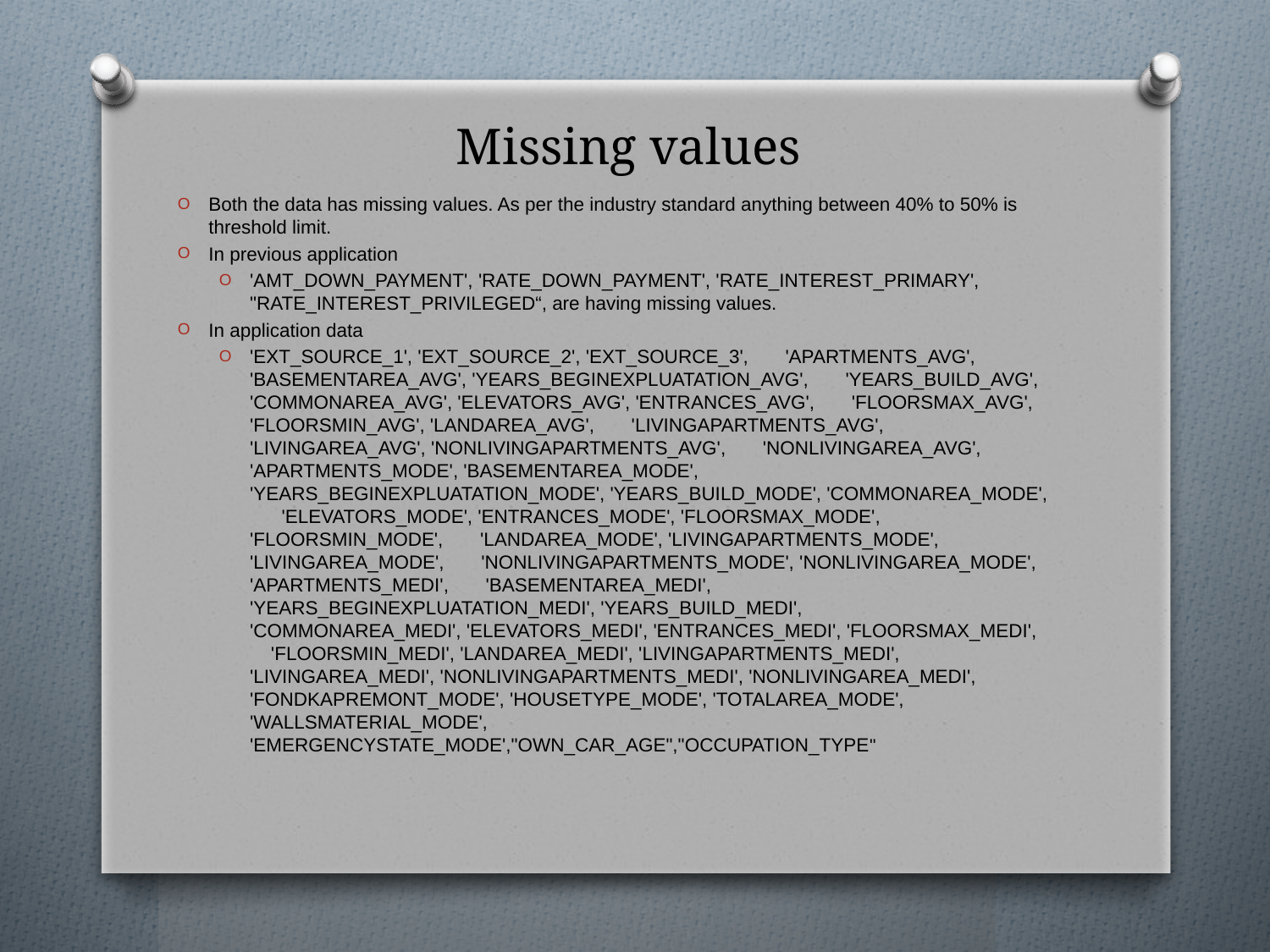

# Missing values
Both the data has missing values. As per the industry standard anything between 40% to 50% is threshold limit.
In previous application
'AMT_DOWN_PAYMENT', 'RATE_DOWN_PAYMENT', 'RATE_INTEREST_PRIMARY',       "RATE_INTEREST_PRIVILEGED“, are having missing values.
In application data
'EXT_SOURCE_1', 'EXT_SOURCE_2', 'EXT_SOURCE_3',       'APARTMENTS_AVG', 'BASEMENTAREA_AVG', 'YEARS_BEGINEXPLUATATION_AVG',       'YEARS_BUILD_AVG', 'COMMONAREA_AVG', 'ELEVATORS_AVG', 'ENTRANCES_AVG',       'FLOORSMAX_AVG', 'FLOORSMIN_AVG', 'LANDAREA_AVG',       'LIVINGAPARTMENTS_AVG', 'LIVINGAREA_AVG', 'NONLIVINGAPARTMENTS_AVG',       'NONLIVINGAREA_AVG', 'APARTMENTS_MODE', 'BASEMENTAREA_MODE',       'YEARS_BEGINEXPLUATATION_MODE', 'YEARS_BUILD_MODE', 'COMMONAREA_MODE',       'ELEVATORS_MODE', 'ENTRANCES_MODE', 'FLOORSMAX_MODE', 'FLOORSMIN_MODE',       'LANDAREA_MODE', 'LIVINGAPARTMENTS_MODE', 'LIVINGAREA_MODE',       'NONLIVINGAPARTMENTS_MODE', 'NONLIVINGAREA_MODE', 'APARTMENTS_MEDI',       'BASEMENTAREA_MEDI', 'YEARS_BEGINEXPLUATATION_MEDI', 'YEARS_BUILD_MEDI',       'COMMONAREA_MEDI', 'ELEVATORS_MEDI', 'ENTRANCES_MEDI', 'FLOORSMAX_MEDI',       'FLOORSMIN_MEDI', 'LANDAREA_MEDI', 'LIVINGAPARTMENTS_MEDI',       'LIVINGAREA_MEDI', 'NONLIVINGAPARTMENTS_MEDI', 'NONLIVINGAREA_MEDI',       'FONDKAPREMONT_MODE', 'HOUSETYPE_MODE', 'TOTALAREA_MODE',       'WALLSMATERIAL_MODE', 'EMERGENCYSTATE_MODE',"OWN_CAR_AGE","OCCUPATION_TYPE"